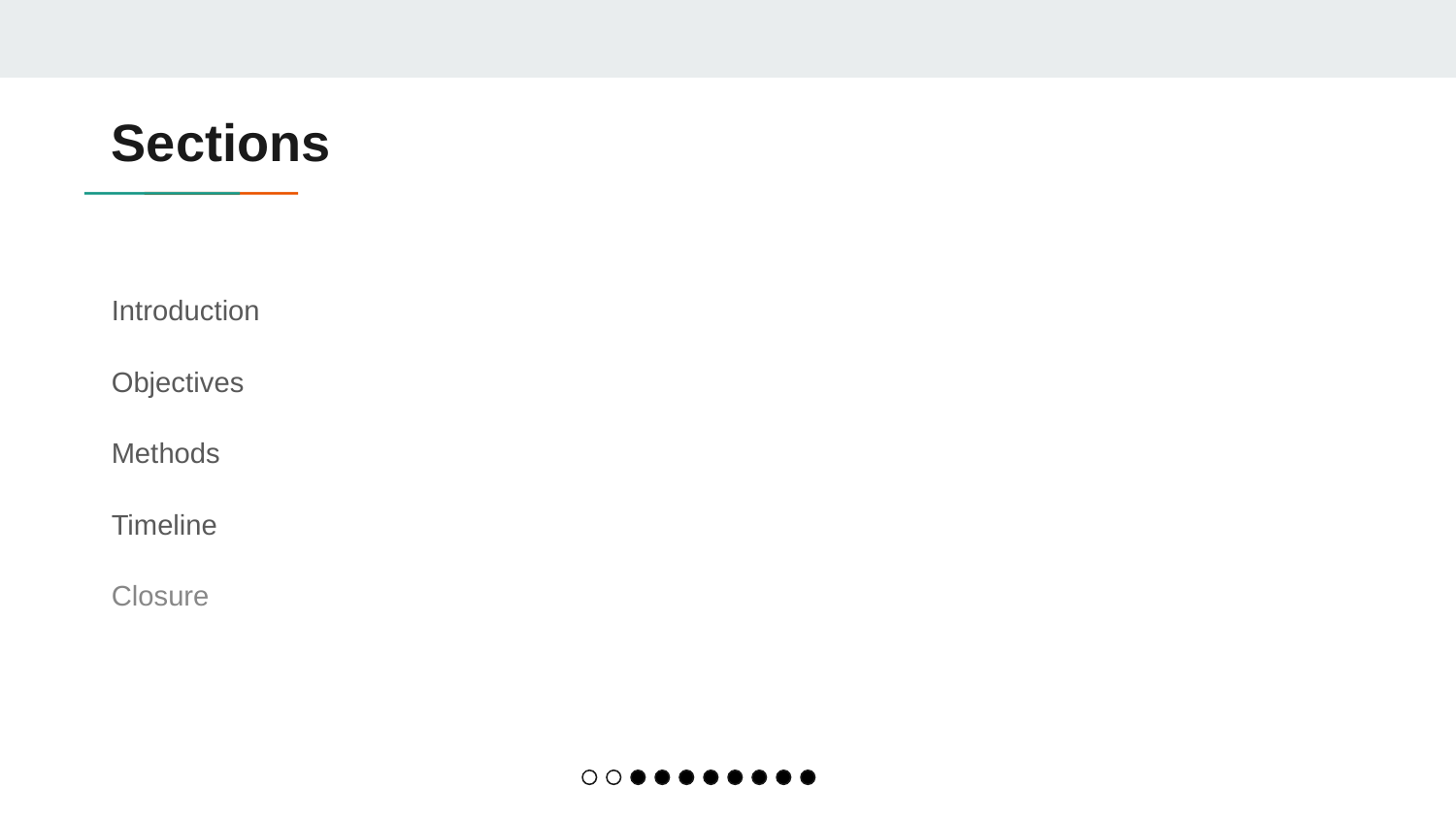

# Sections
Introduction
Objectives
Methods
Timeline
Closure